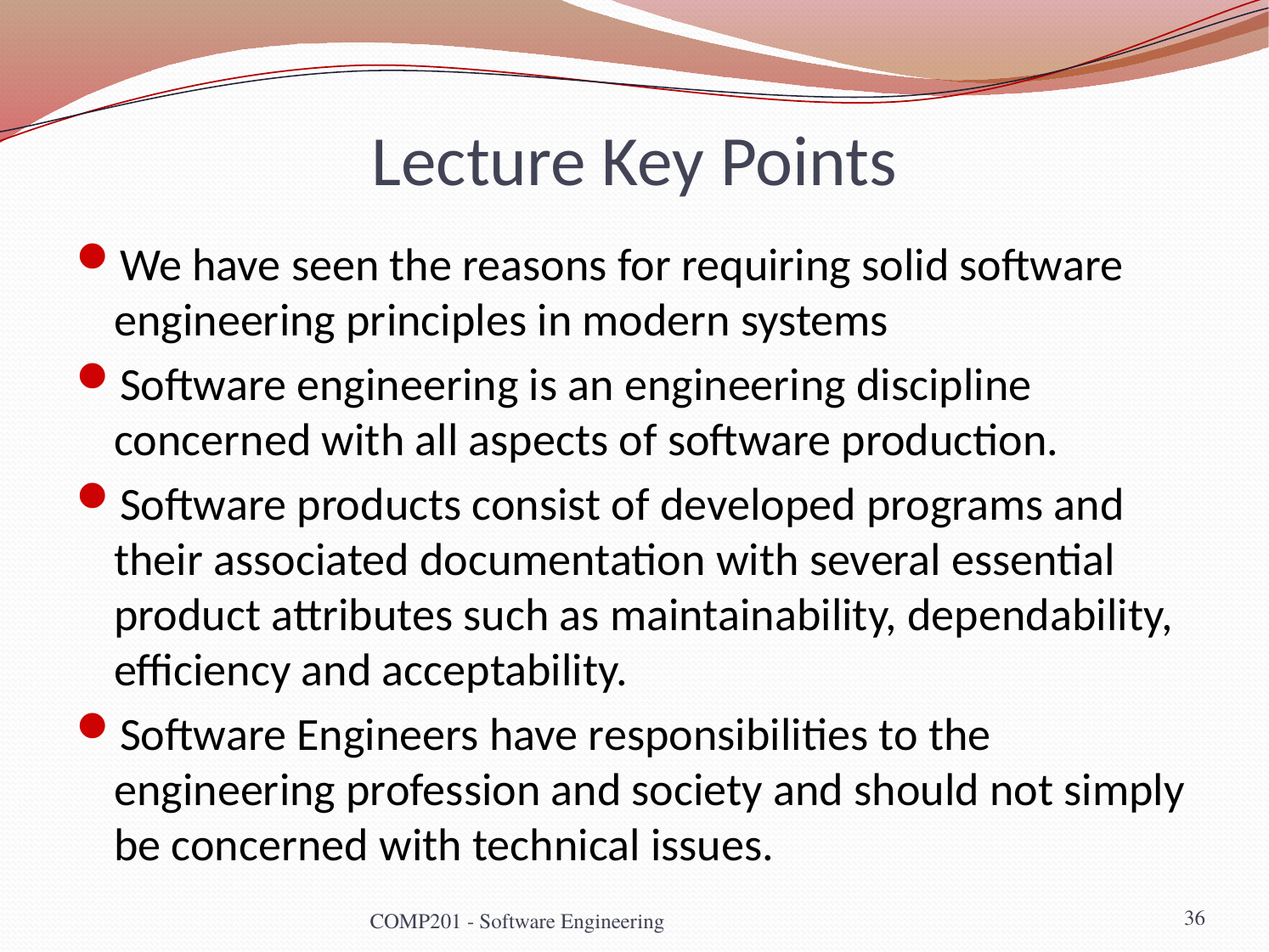

# Lecture Key Points
We have seen the reasons for requiring solid software engineering principles in modern systems
Software engineering is an engineering discipline concerned with all aspects of software production.
Software products consist of developed programs and their associated documentation with several essential product attributes such as maintainability, dependability, efficiency and acceptability.
Software Engineers have responsibilities to the engineering profession and society and should not simply be concerned with technical issues.
COMP201 - Software Engineering
36